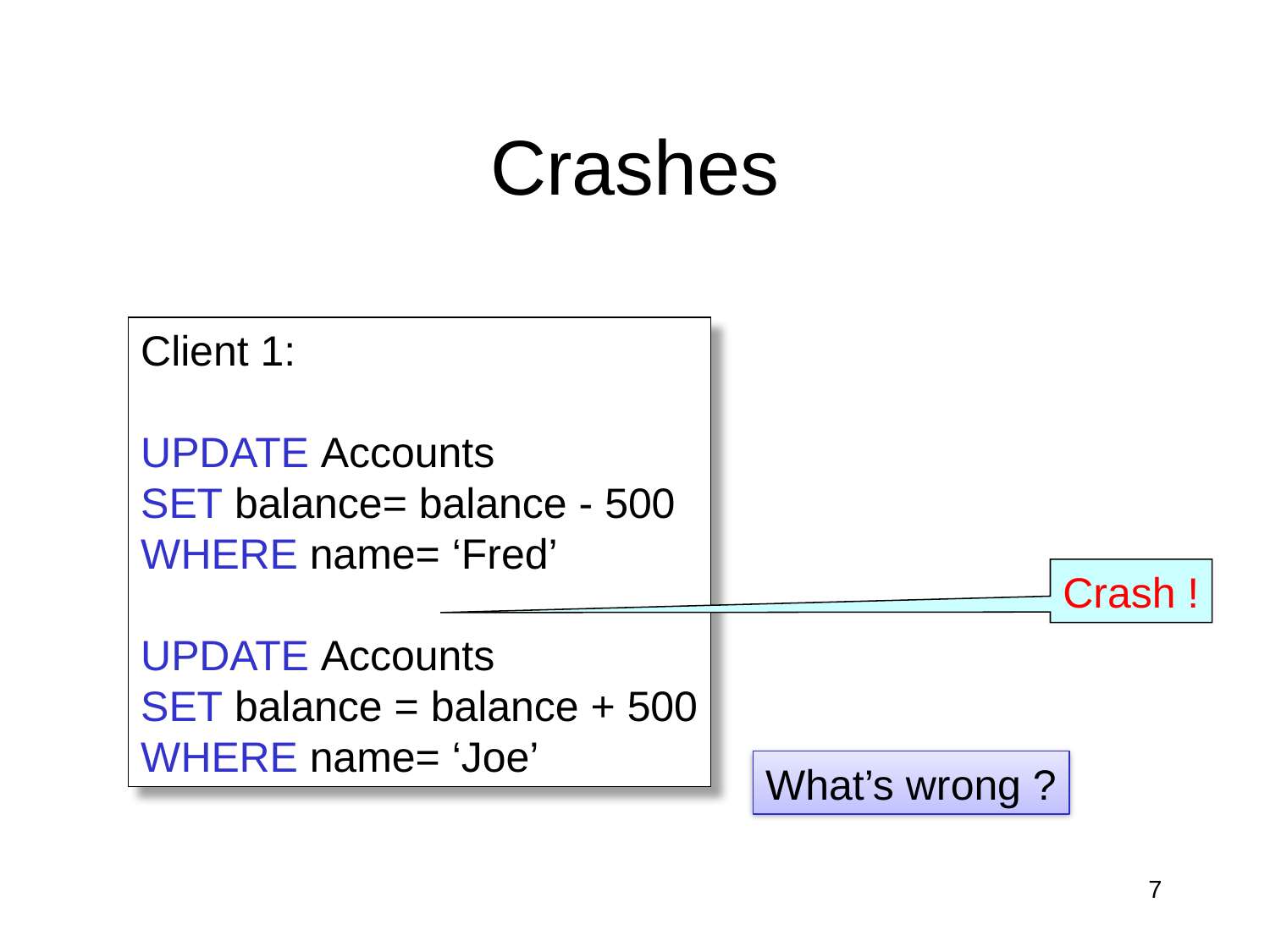

# Crashes
Client 1:

UPDATE Accounts
SET balance= balance - 500
WHERE name= ‘Fred’

UPDATE Accounts
SET balance = balance + 500
WHERE name= ‘Joe’
Crash !
What’s wrong ?

7